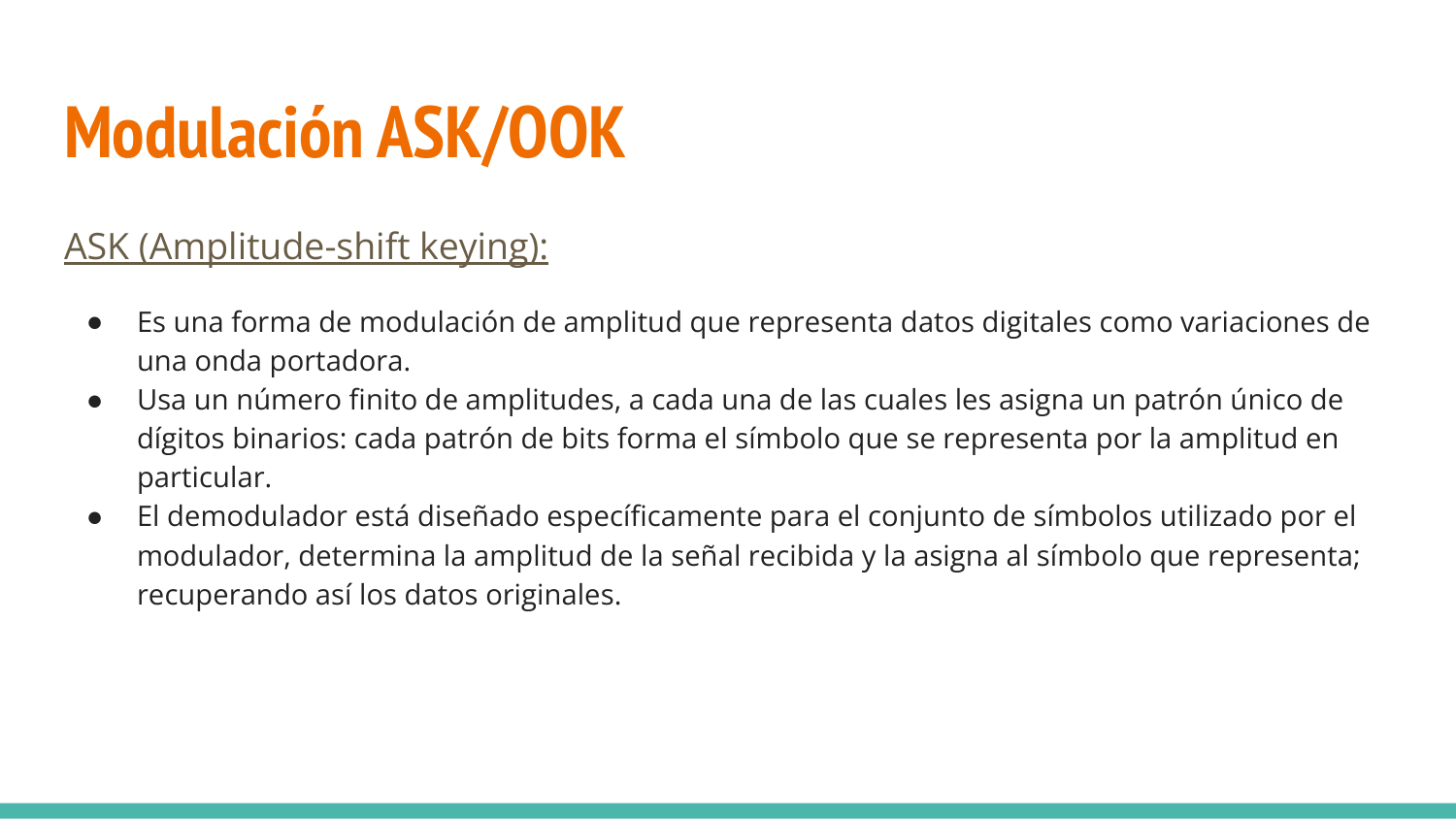

# Modulación ASK/OOK
ASK (Amplitude-shift keying):
Es una forma de modulación de amplitud que representa datos digitales como variaciones de una onda portadora.
Usa un número finito de amplitudes, a cada una de las cuales les asigna un patrón único de dígitos binarios: cada patrón de bits forma el símbolo que se representa por la amplitud en particular.
El demodulador está diseñado específicamente para el conjunto de símbolos utilizado por el modulador, determina la amplitud de la señal recibida y la asigna al símbolo que representa; recuperando así los datos originales.